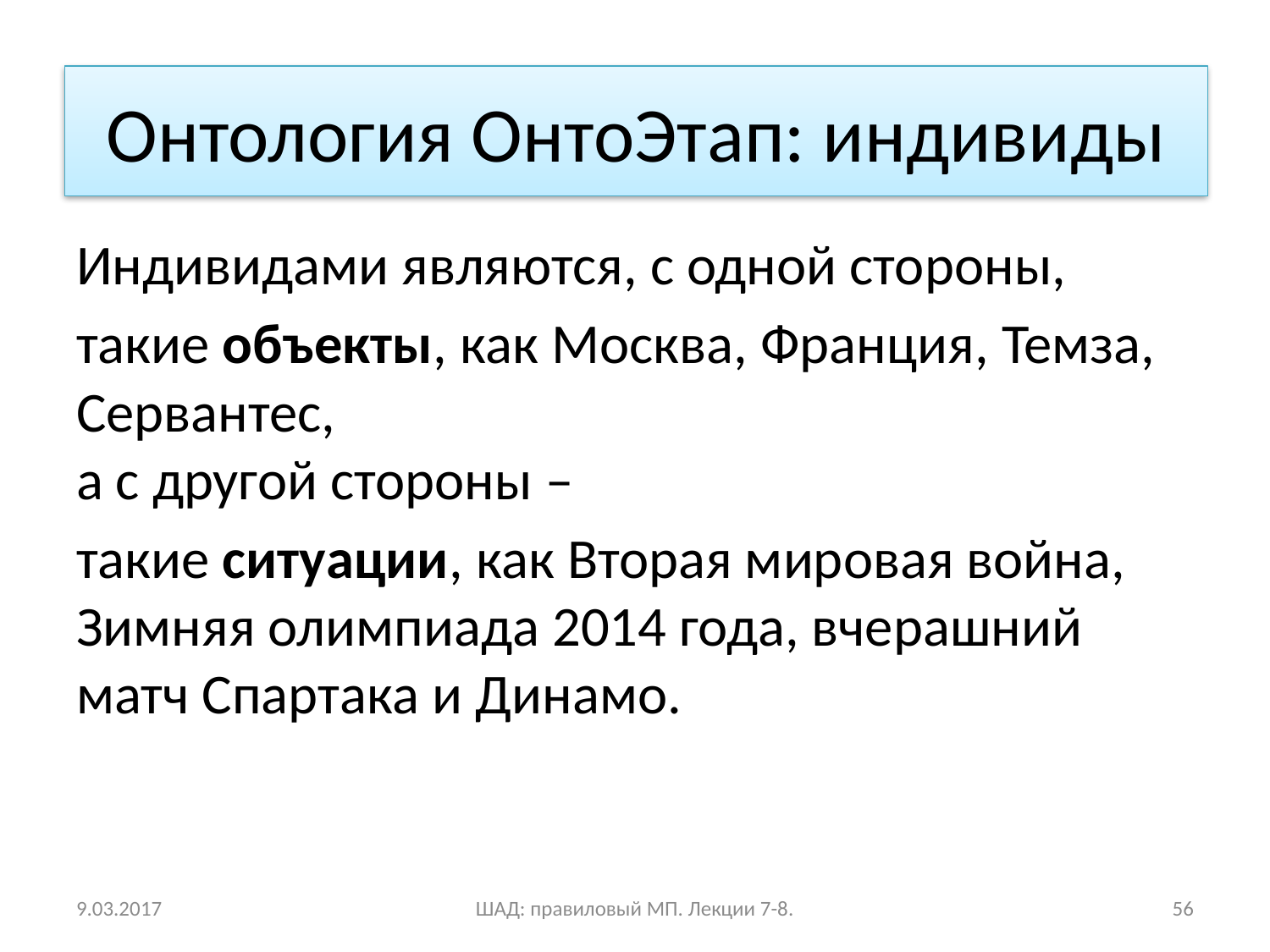

# Онтология ОнтоЭтап: индивиды
Индивидами являются, с одной стороны,
такие объекты, как Москва, Франция, Темза, Сервантес,
а с другой стороны –
такие ситуации, как Вторая мировая война, Зимняя олимпиада 2014 года, вчерашний матч Спартака и Динамо.
9.03.2017
ШАД: правиловый МП. Лекции 7-8.
56